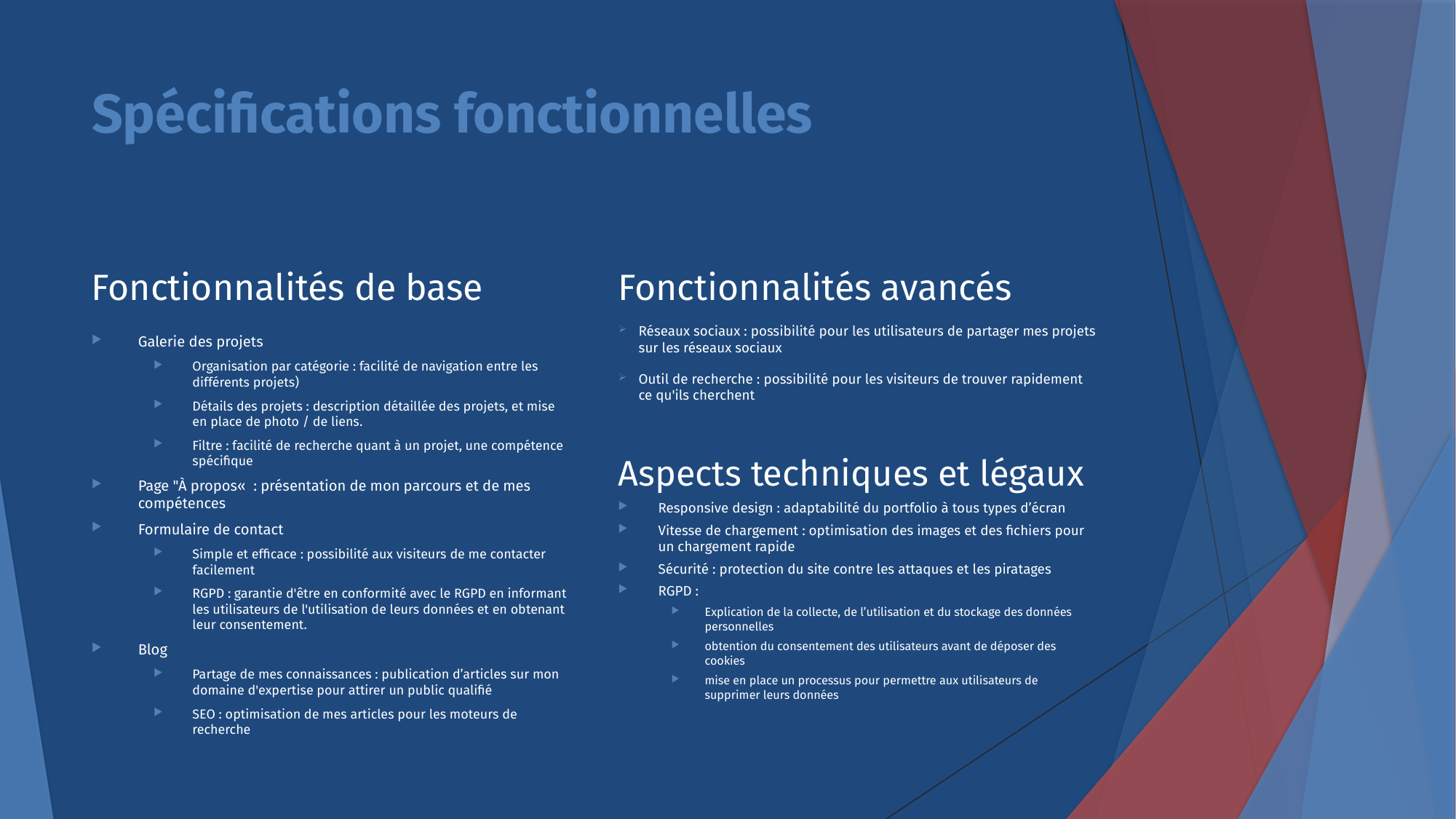

# Spécifications fonctionnelles
Fonctionnalités de base
Fonctionnalités avancés
Réseaux sociaux : possibilité pour les utilisateurs de partager mes projets sur les réseaux sociaux
Outil de recherche : possibilité pour les visiteurs de trouver rapidement ce qu'ils cherchent
Galerie des projets
Organisation par catégorie : facilité de navigation entre les différents projets)
Détails des projets : description détaillée des projets, et mise en place de photo / de liens.
Filtre : facilité de recherche quant à un projet, une compétence spécifique
Page "À propos«  : présentation de mon parcours et de mes compétences
Formulaire de contact
Simple et efficace : possibilité aux visiteurs de me contacter facilement
RGPD : garantie d'être en conformité avec le RGPD en informant les utilisateurs de l'utilisation de leurs données et en obtenant leur consentement.
Blog
Partage de mes connaissances : publication d’articles sur mon domaine d'expertise pour attirer un public qualifié
SEO : optimisation de mes articles pour les moteurs de recherche
Aspects techniques et légaux
Responsive design : adaptabilité du portfolio à tous types d’écran
Vitesse de chargement : optimisation des images et des fichiers pour un chargement rapide
Sécurité : protection du site contre les attaques et les piratages
RGPD :
Explication de la collecte, de l’utilisation et du stockage des données personnelles
obtention du consentement des utilisateurs avant de déposer des cookies
mise en place un processus pour permettre aux utilisateurs de supprimer leurs données